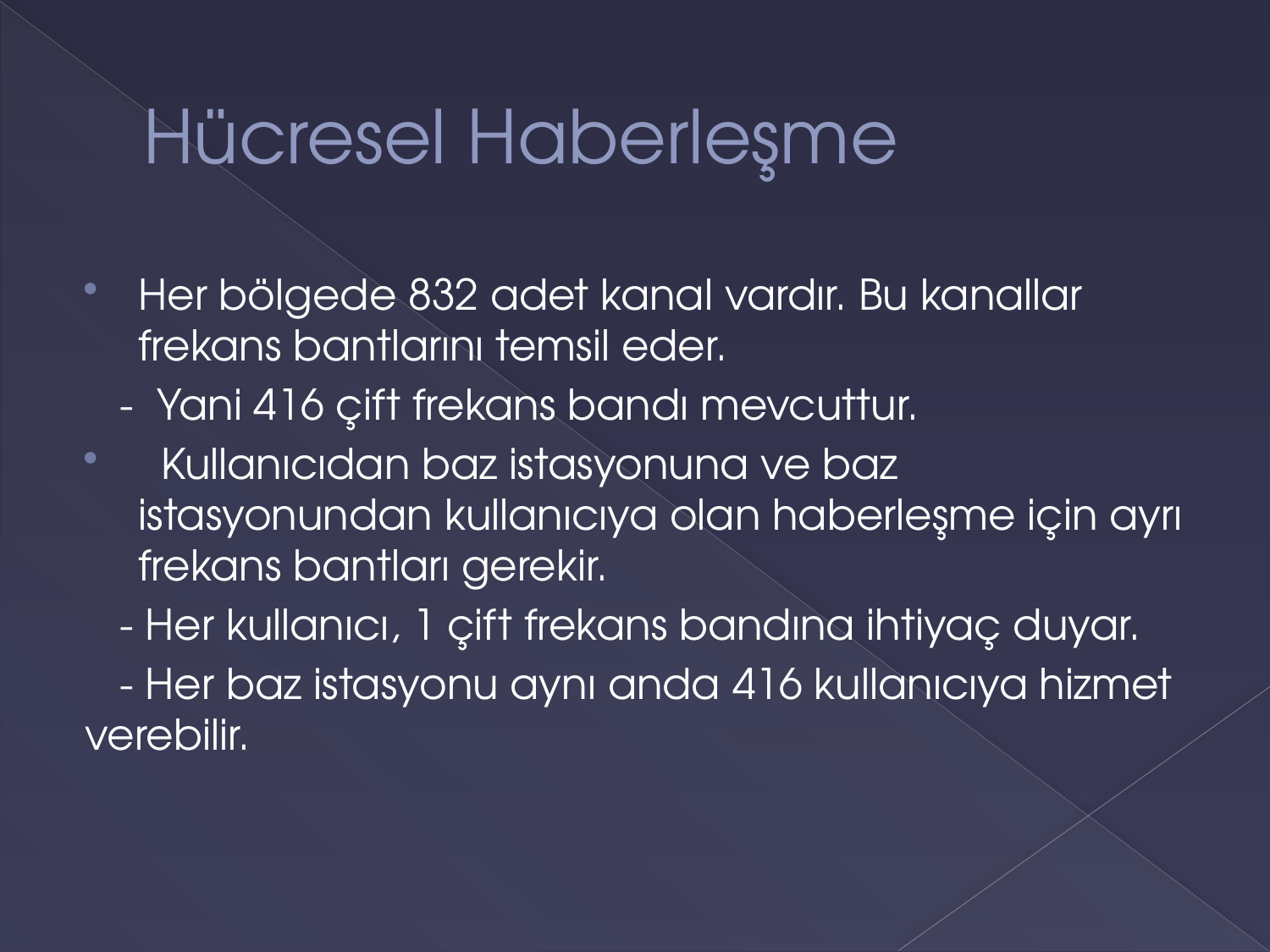

# Hücresel Haberleşme
Her bölgede 832 adet kanal vardır. Bu kanallar frekans bantlarını temsil eder.
   -  Yani 416 çift frekans bandı mevcuttur.
  Kullanıcıdan baz istasyonuna ve baz istasyonundan kullanıcıya olan haberleşme için ayrı frekans bantları gerekir.
   - Her kullanıcı, 1 çift frekans bandına ihtiyaç duyar.
   - Her baz istasyonu aynı anda 416 kullanıcıya hizmet verebilir.